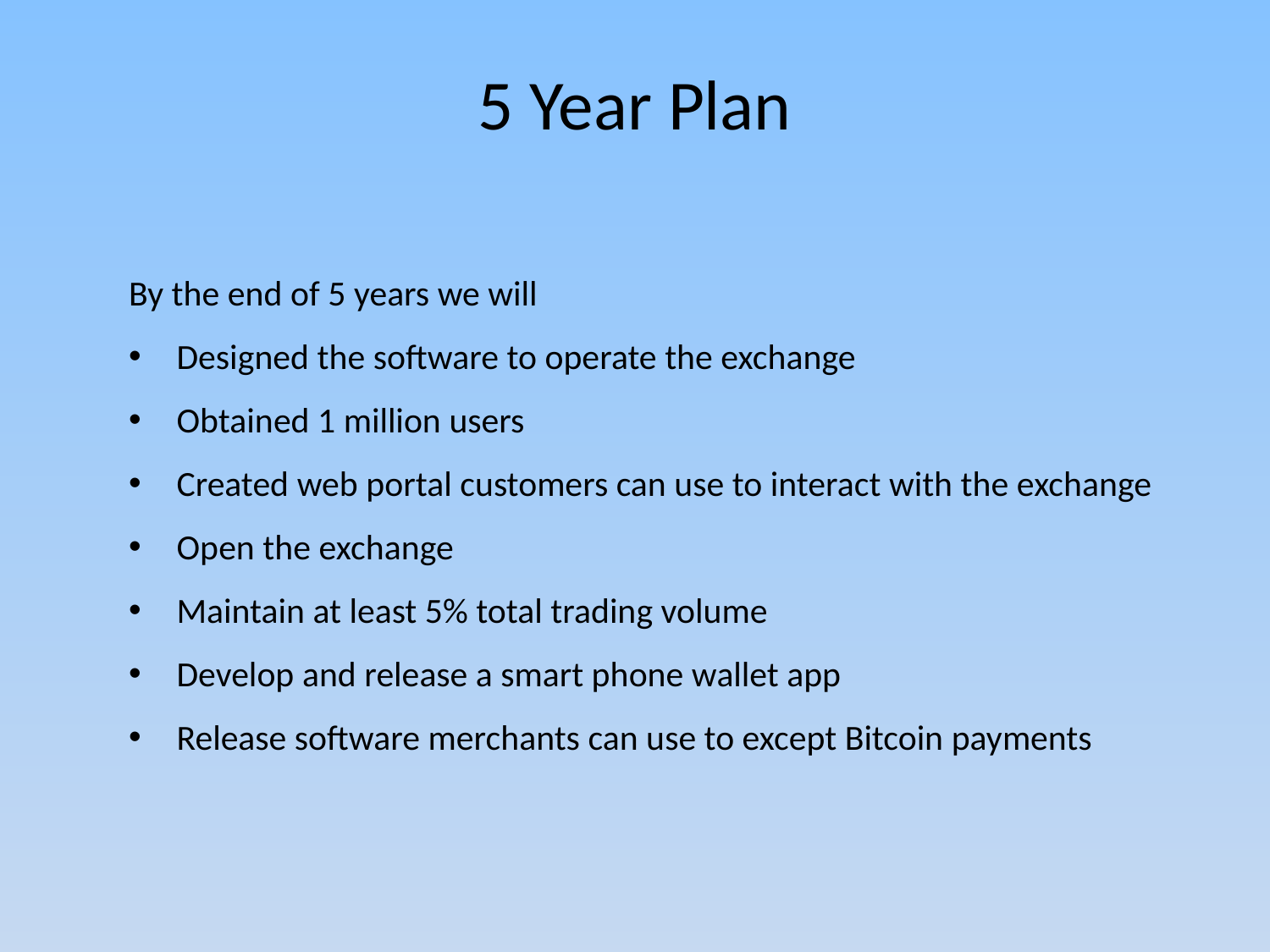

5 Year Plan
By the end of 5 years we will
Designed the software to operate the exchange
Obtained 1 million users
Created web portal customers can use to interact with the exchange
Open the exchange
Maintain at least 5% total trading volume
Develop and release a smart phone wallet app
Release software merchants can use to except Bitcoin payments